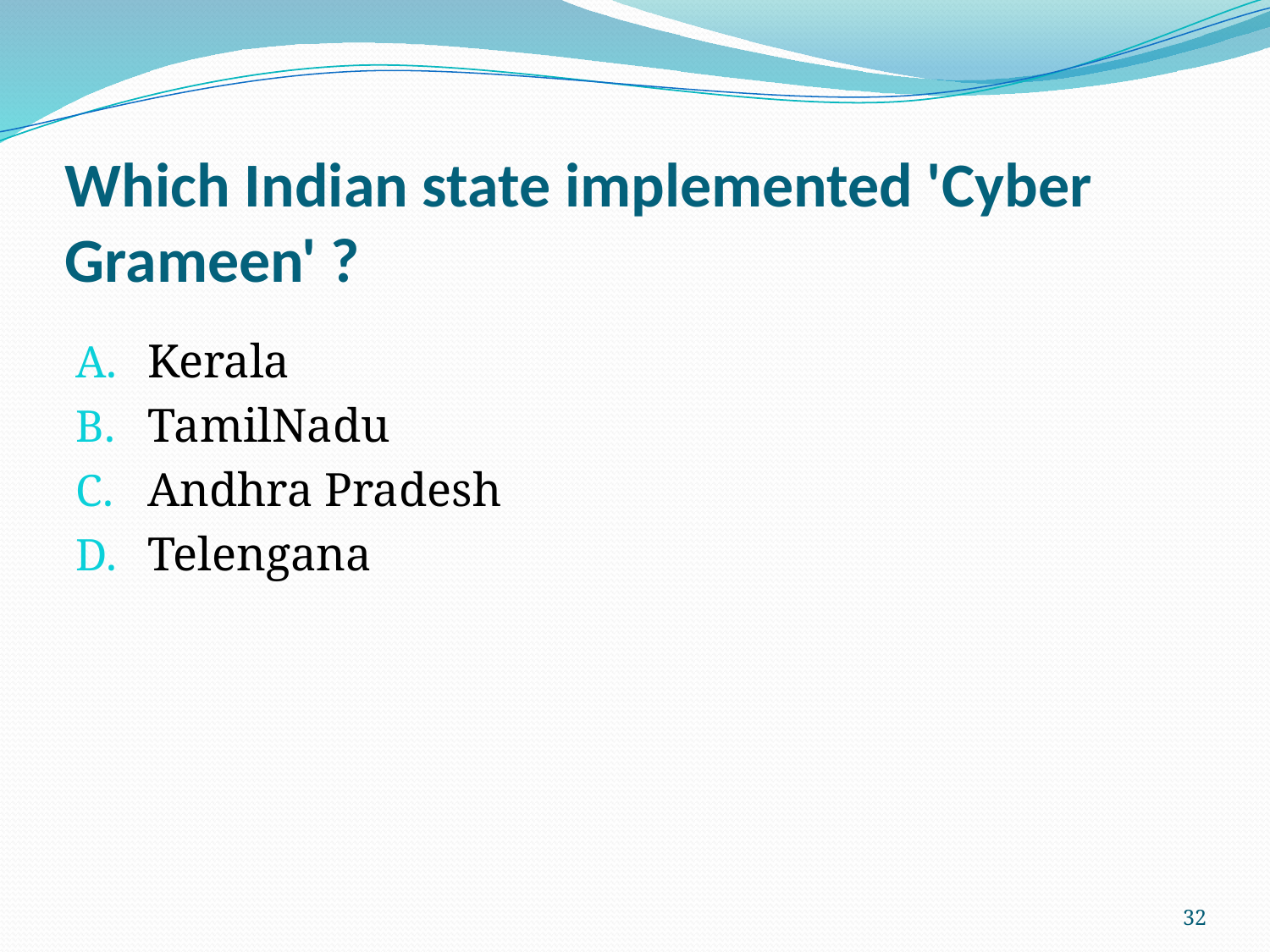

# Which Indian state implemented 'Cyber Grameen' ?
Kerala
TamilNadu
Andhra Pradesh
Telengana
32